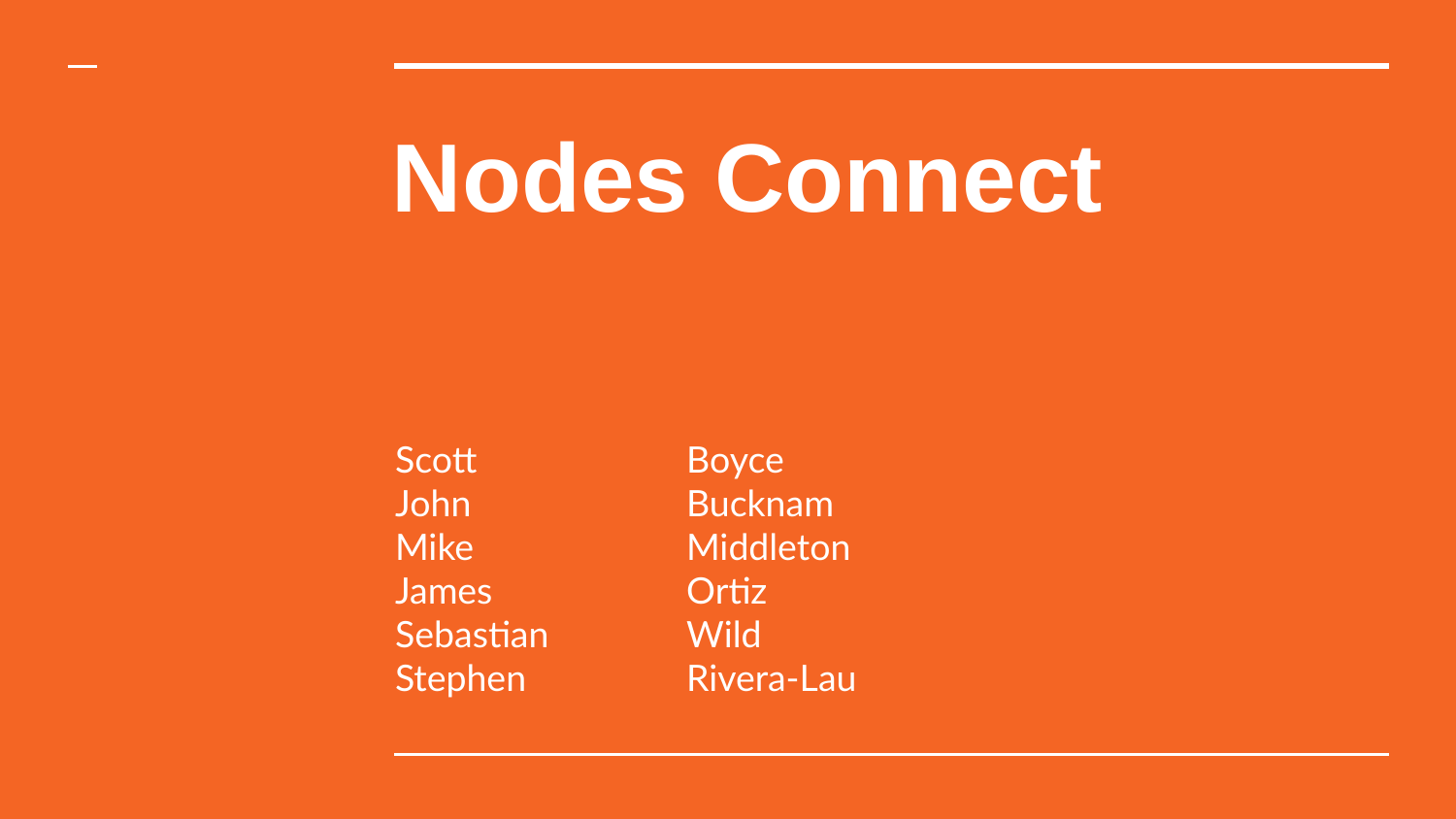

# Nodes Connect
Scott		Boyce
John		Bucknam
Mike		Middleton
James		Ortiz
Sebastian	Wild
Stephen		Rivera-Lau